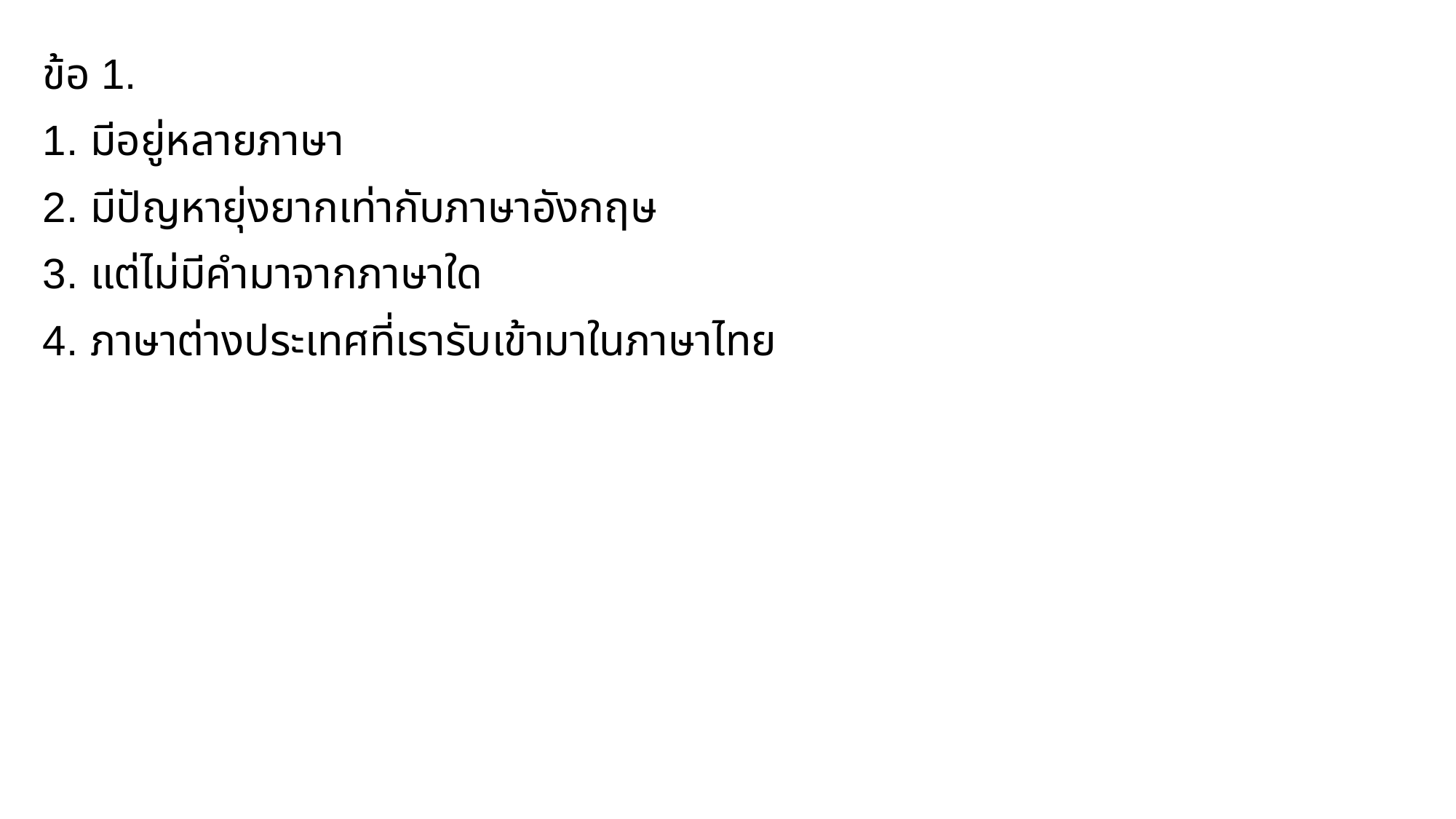

ข้อ 1.
1. มีอยู่หลายภาษา
2. มีปัญหายุ่งยากเท่ากับภาษาอังกฤษ
3. แต่ไม่มีคํามาจากภาษาใด
4. ภาษาต่างประเทศที่เรารับเข้ามาในภาษาไทย